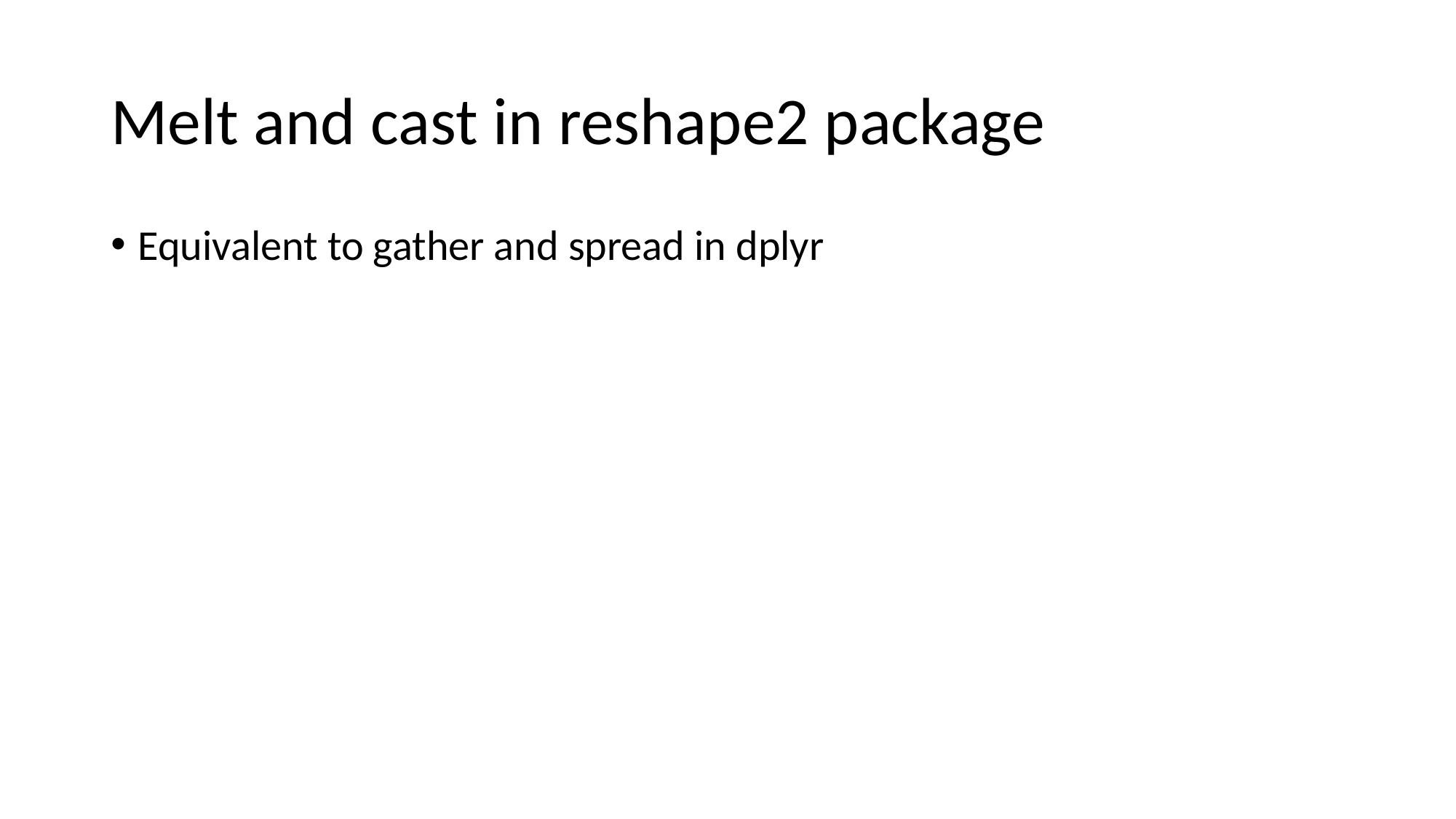

# Melt and cast in reshape2 package
Equivalent to gather and spread in dplyr